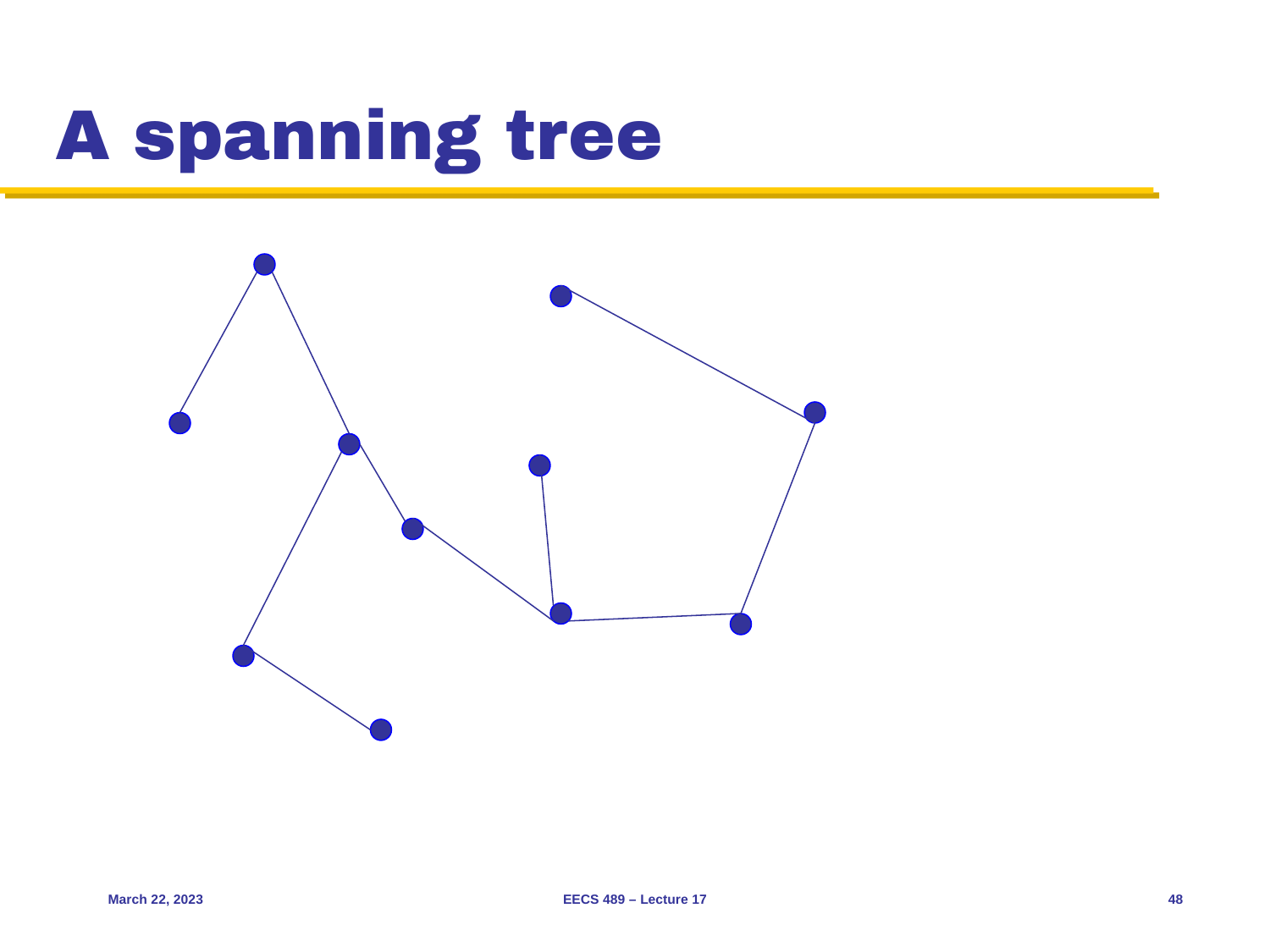

# A spanning tree

March 22, 2023
EECS 489 – Lecture 17
48